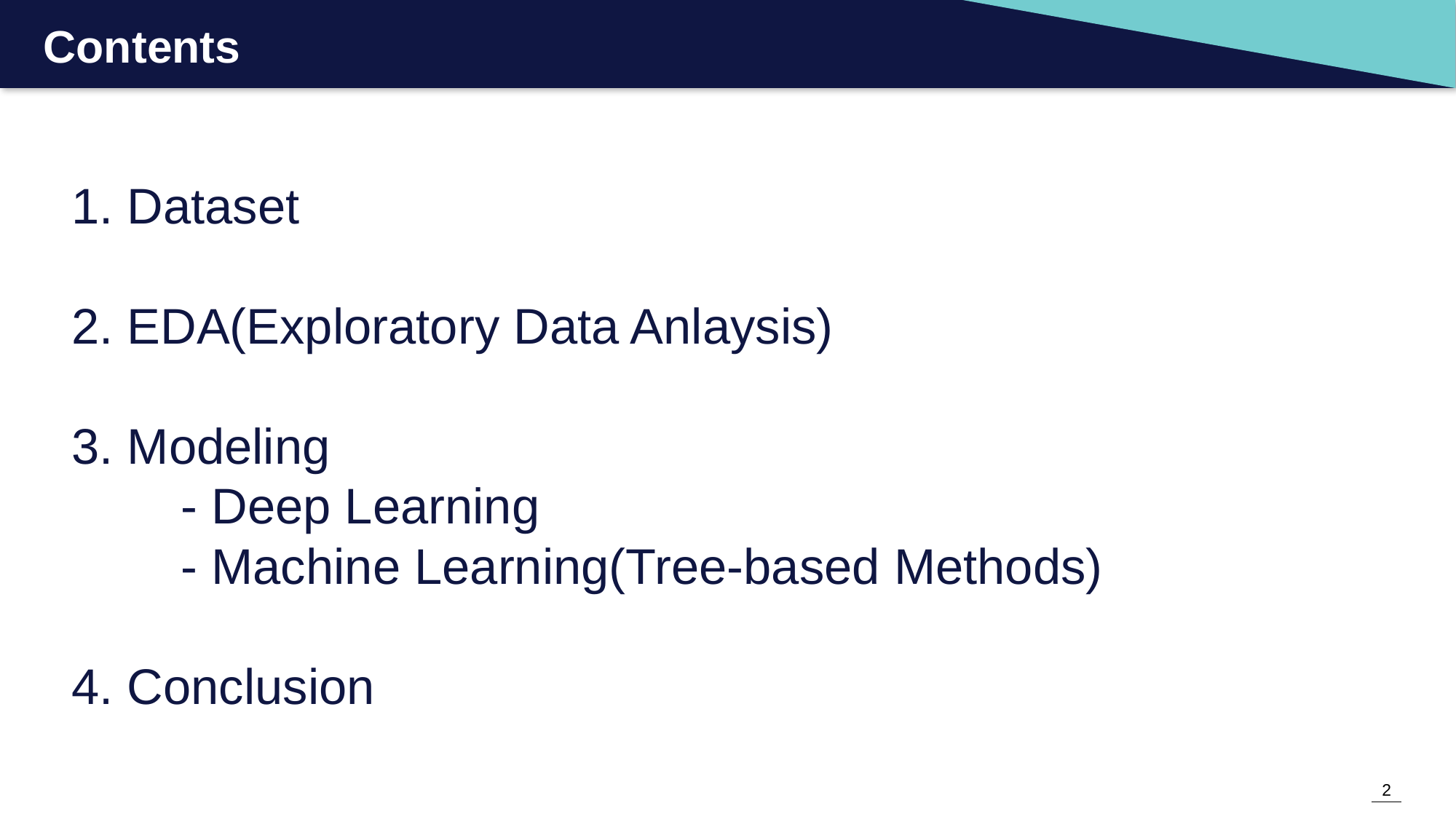

# Contents
1. Dataset

2. EDA(Exploratory Data Anlaysis)

3. Modeling
	- Deep Learning
	- Machine Learning(Tree-based Methods)

4. Conclusion